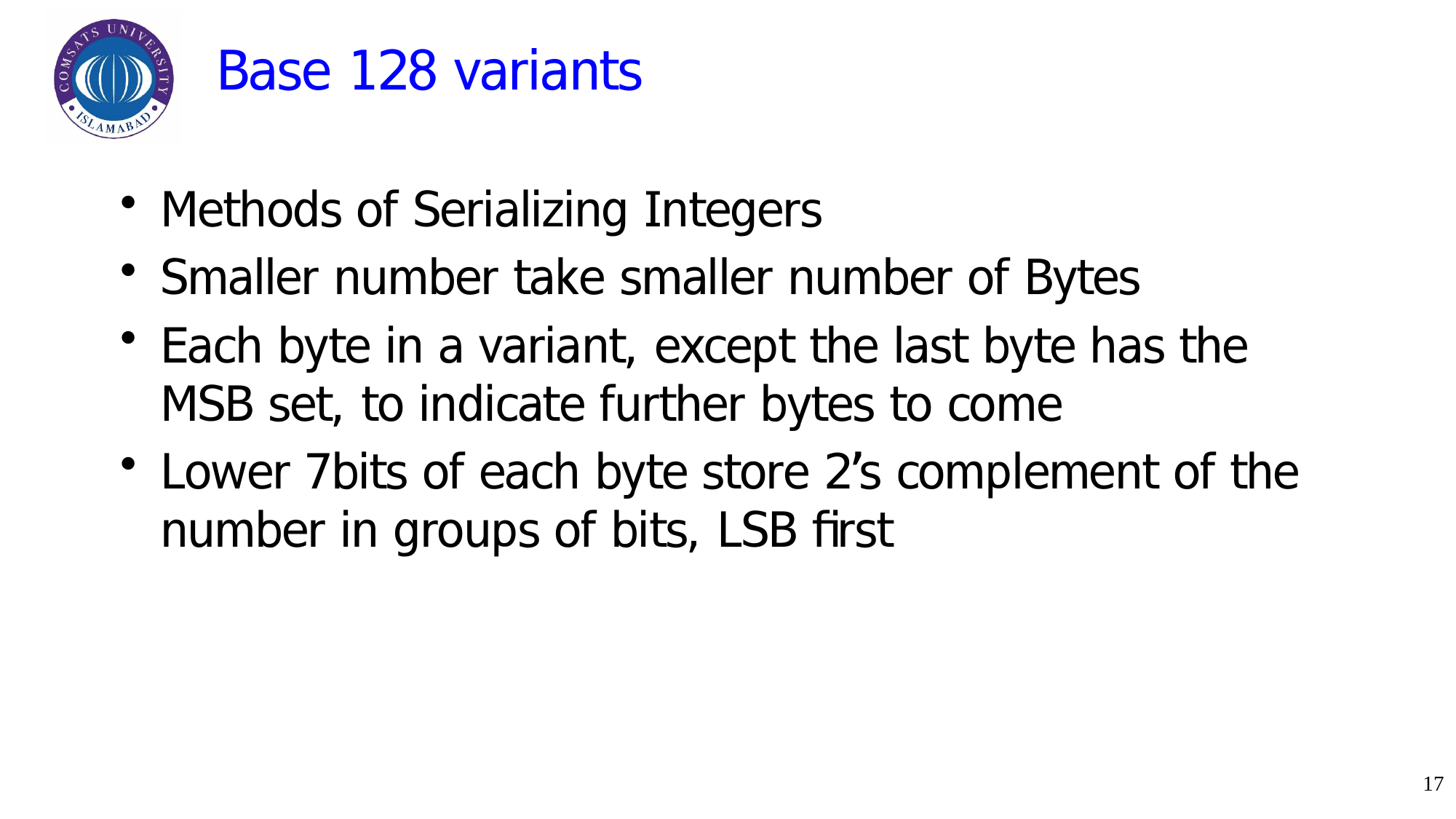

# Base 128 variants
Methods of Serializing Integers
Smaller number take smaller number of Bytes
Each byte in a variant, except the last byte has the MSB set, to indicate further bytes to come
Lower 7bits of each byte store 2’s complement of the number in groups of bits, LSB first

17